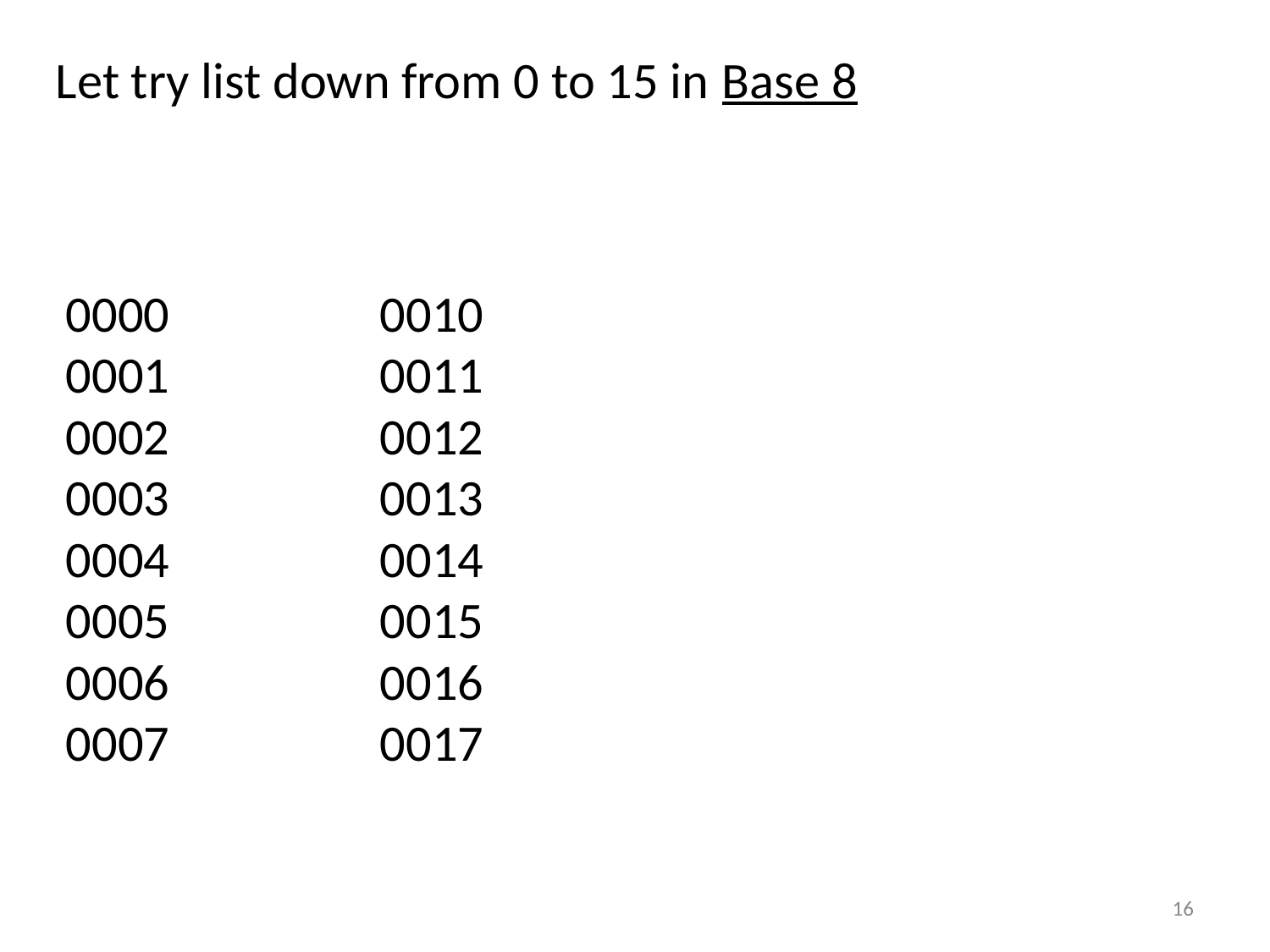

Let try list down from 0 to 15 in Base 8

0000
0001
0002
0003
0004
0005
0006
0007

0010
0011
0012
0013
0014
0015
0016
0017
16